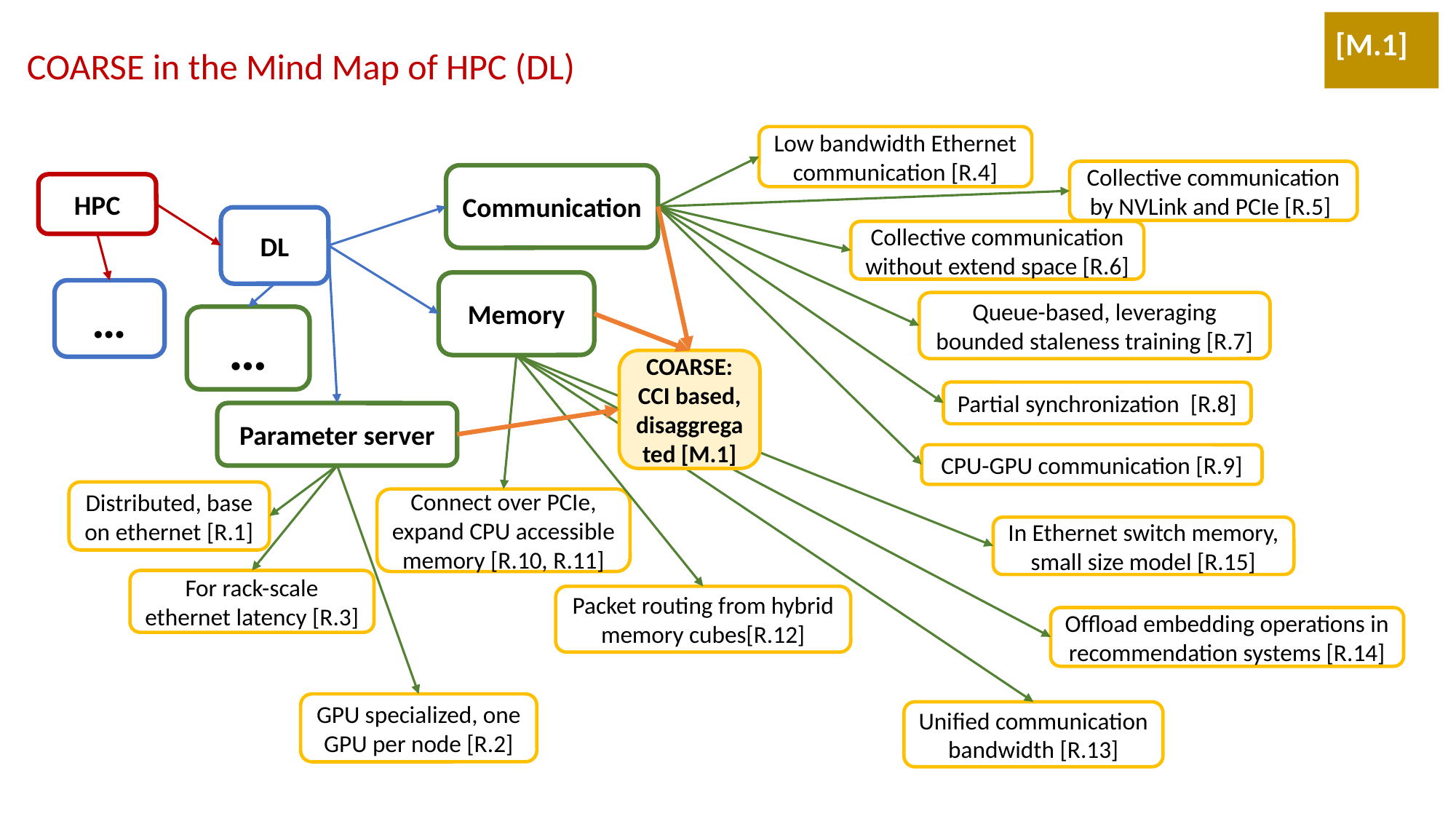

[M.1]
# COARSE in the Mind Map of HPC (DL)
Low bandwidth Ethernet communication [R.4]
Collective communication by NVLink and PCIe [R.5]
Communication
HPC
DL
Collective communication without extend space [R.6]
Memory
…
Queue-based, leveraging bounded staleness training [R.7]
…
Partial synchronization  [R.8]
Parameter server
CPU-GPU communication [R.9]
Distributed, base on ethernet [R.1]
Connect over PCIe, expand CPU accessible memory [R.10, R.11]
In Ethernet switch memory, small size model [R.15]
For rack-scale ethernet latency [R.3]
Packet routing from hybrid memory cubes[R.12]
Ofﬂoad embedding operations in recommendation systems [R.14]
GPU specialized, one GPU per node [R.2]
Uniﬁed communication bandwidth [R.13]
COARSE: CCI based, disaggregated [M.1]